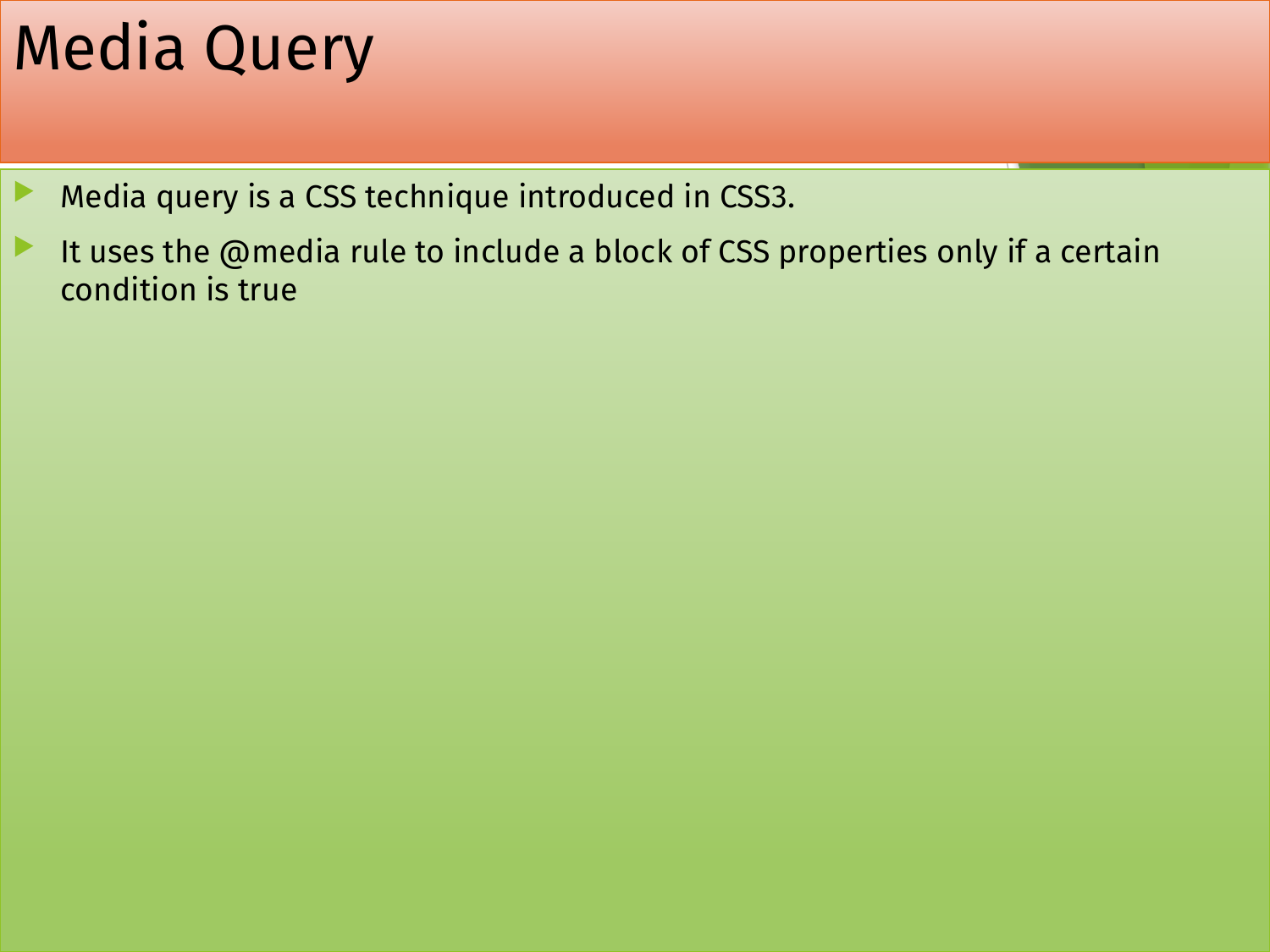

# Media Query
Media query is a CSS technique introduced in CSS3.
It uses the @media rule to include a block of CSS properties only if a certain condition is true